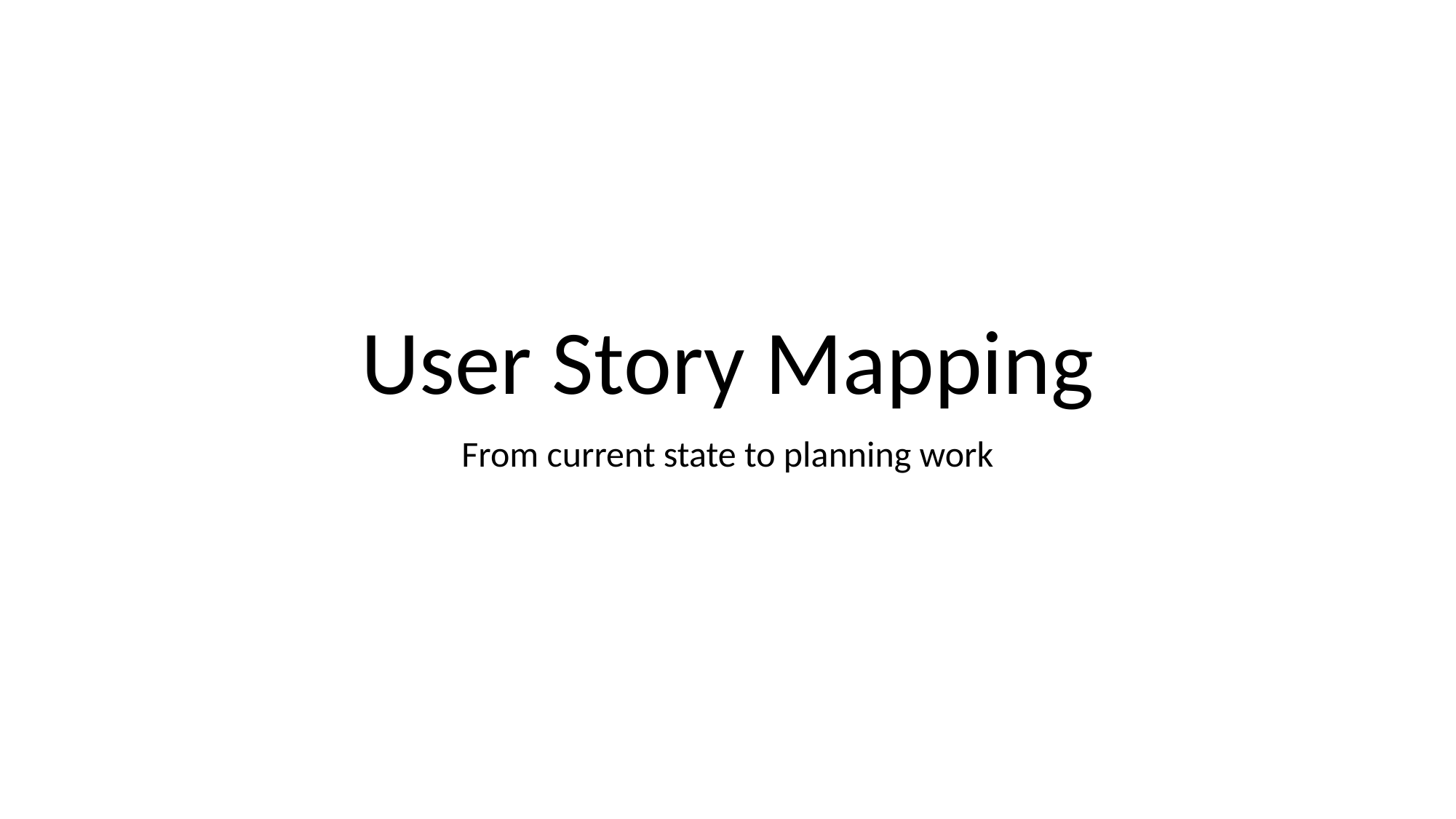

# User Story Mapping
From current state to planning work